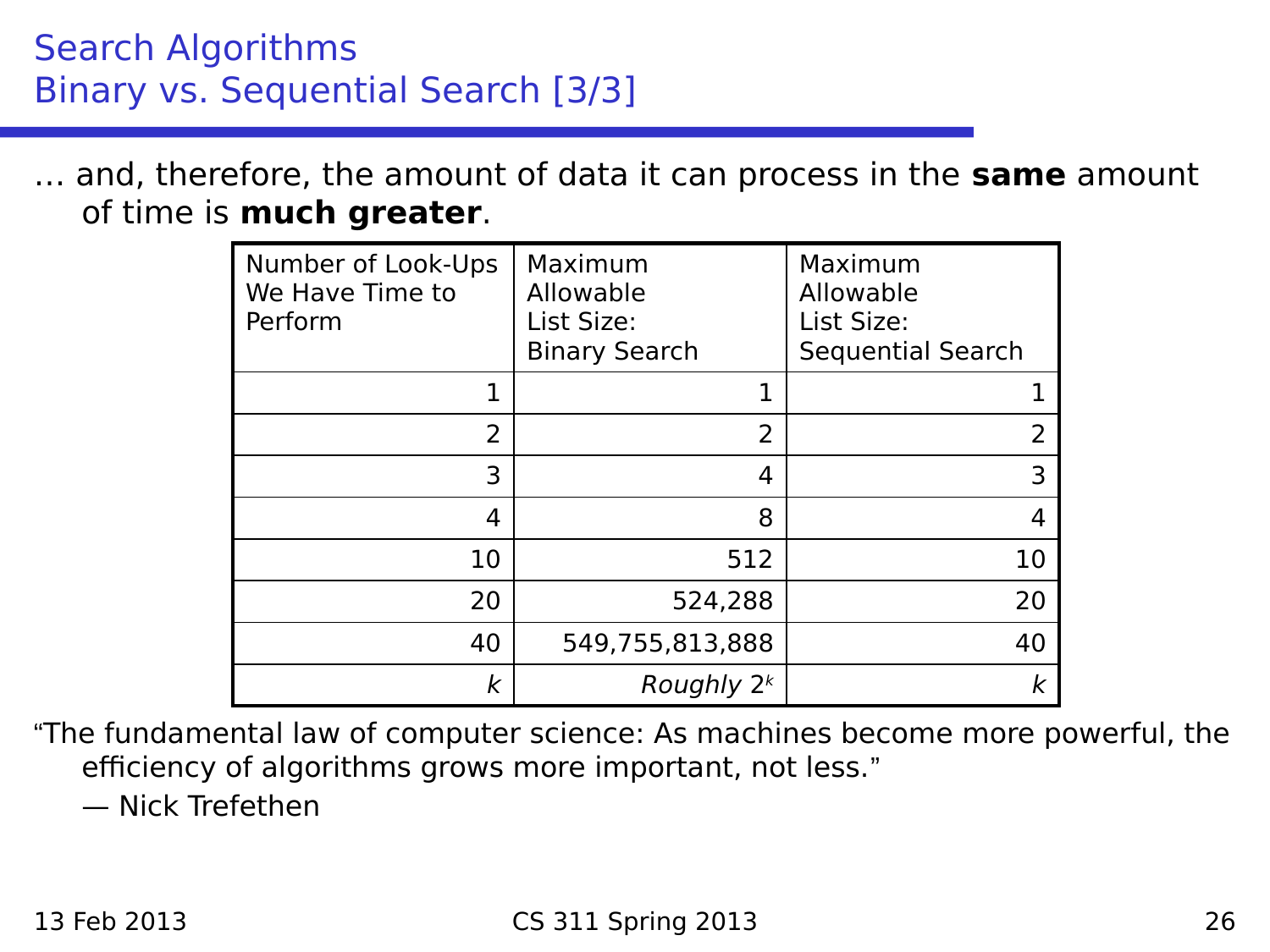

# Search Algorithms Binary vs. Sequential Search [3/3]
… and, therefore, the amount of data it can process in the same amount of time is much greater.

“The fundamental law of computer science: As machines become more powerful, the efficiency of algorithms grows more important, not less.”
	— Nick Trefethen
| Number of Look-Ups We Have Time to Perform | Maximum Allowable List Size: Binary Search | Maximum Allowable List Size: Sequential Search |
| --- | --- | --- |
| 1 | 1 | 1 |
| 2 | 2 | 2 |
| 3 | 4 | 3 |
| 4 | 8 | 4 |
| 10 | 512 | 10 |
| 20 | 524,288 | 20 |
| 40 | 549,755,813,888 | 40 |
| k | Roughly 2k | k |
13 Feb 2013
CS 311 Spring 2013
26